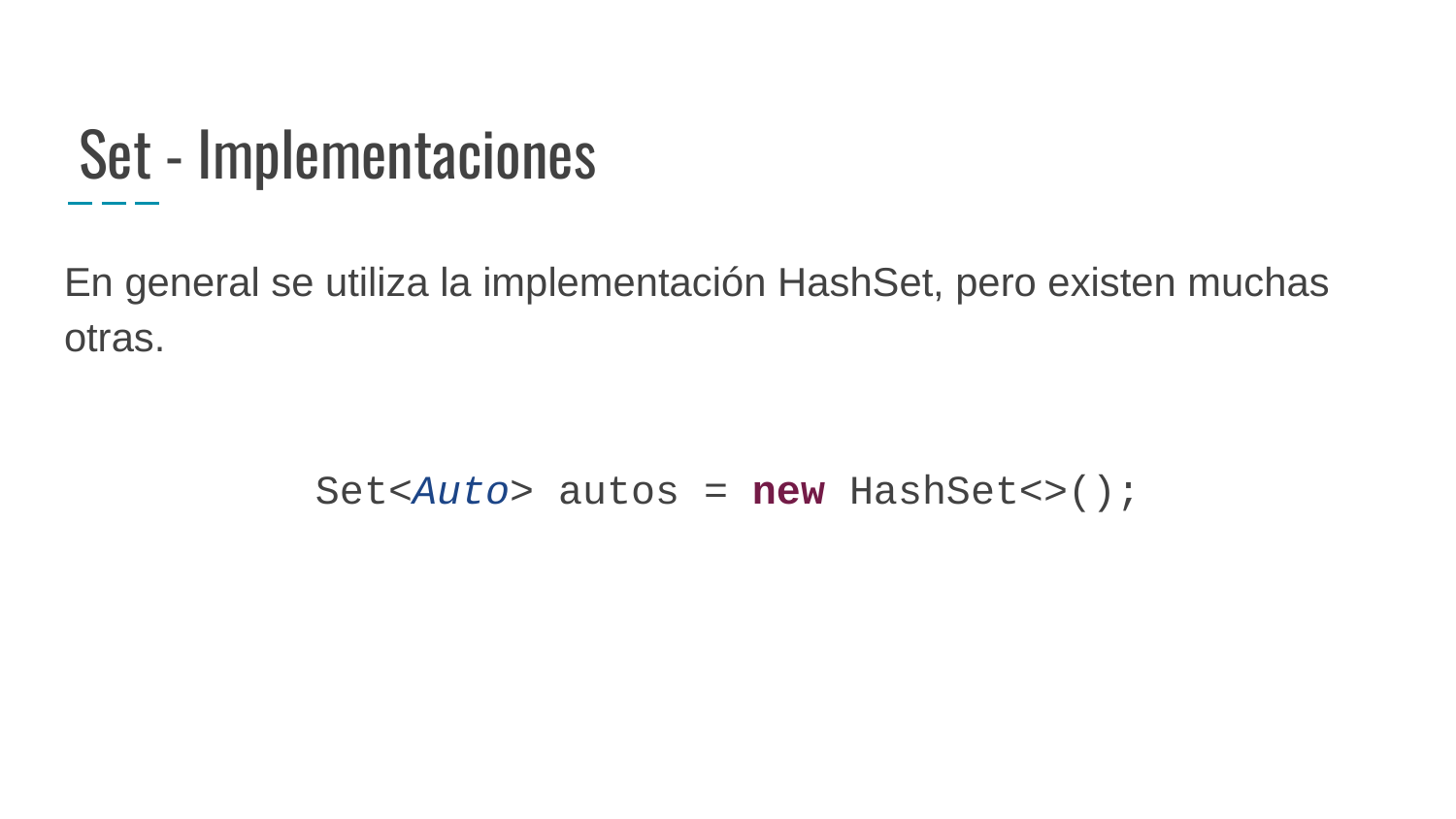

# Set - Implementaciones
En general se utiliza la implementación HashSet, pero existen muchas otras.

Set<Auto> autos = new HashSet<>();